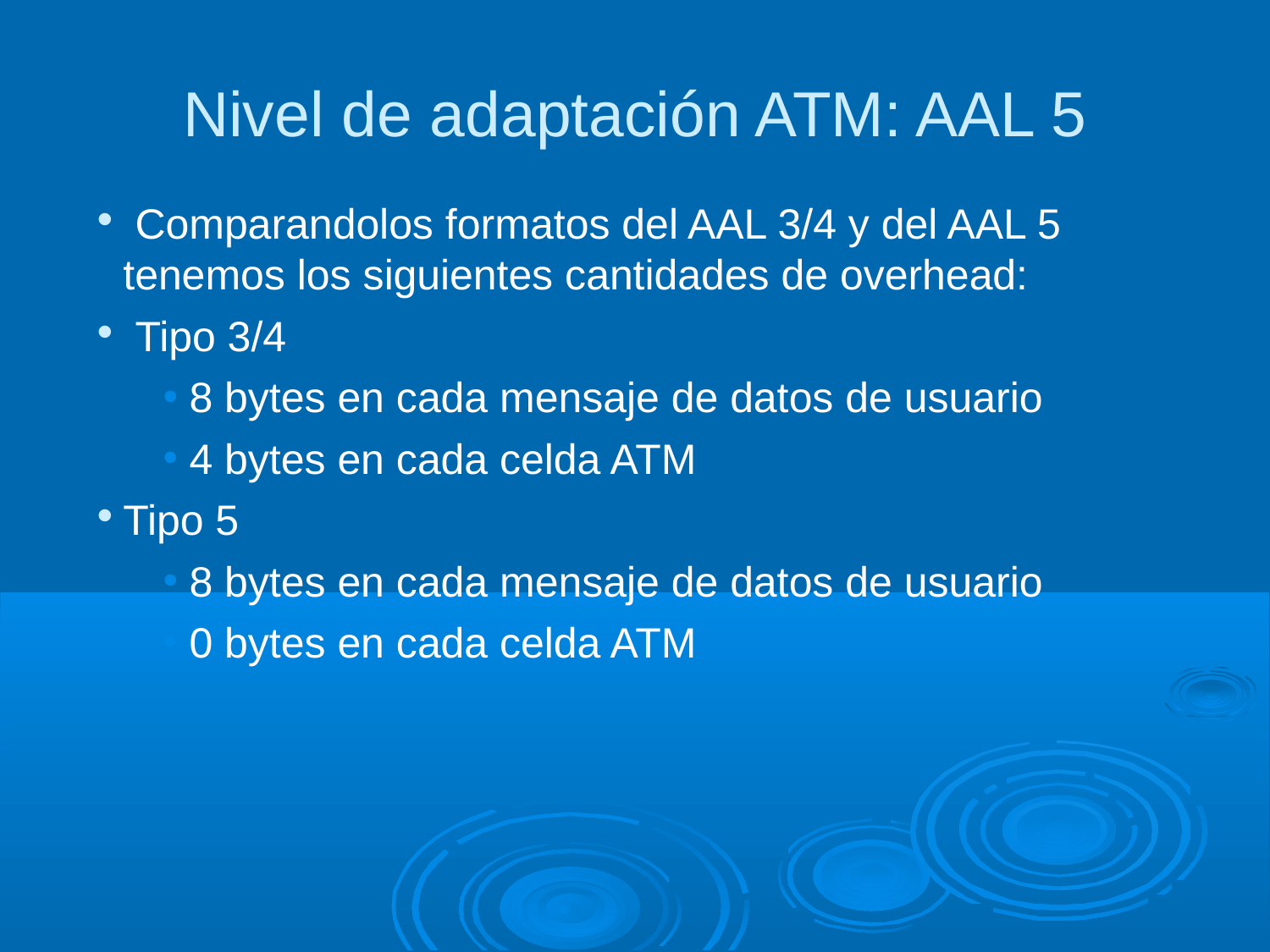

Nivel de adaptación ATM: AAL 5
 Comparandolos formatos del AAL 3/4 y del AAL 5 tenemos los siguientes cantidades de overhead:
 Tipo 3/4
8 bytes en cada mensaje de datos de usuario
4 bytes en cada celda ATM
Tipo 5
8 bytes en cada mensaje de datos de usuario
0 bytes en cada celda ATM